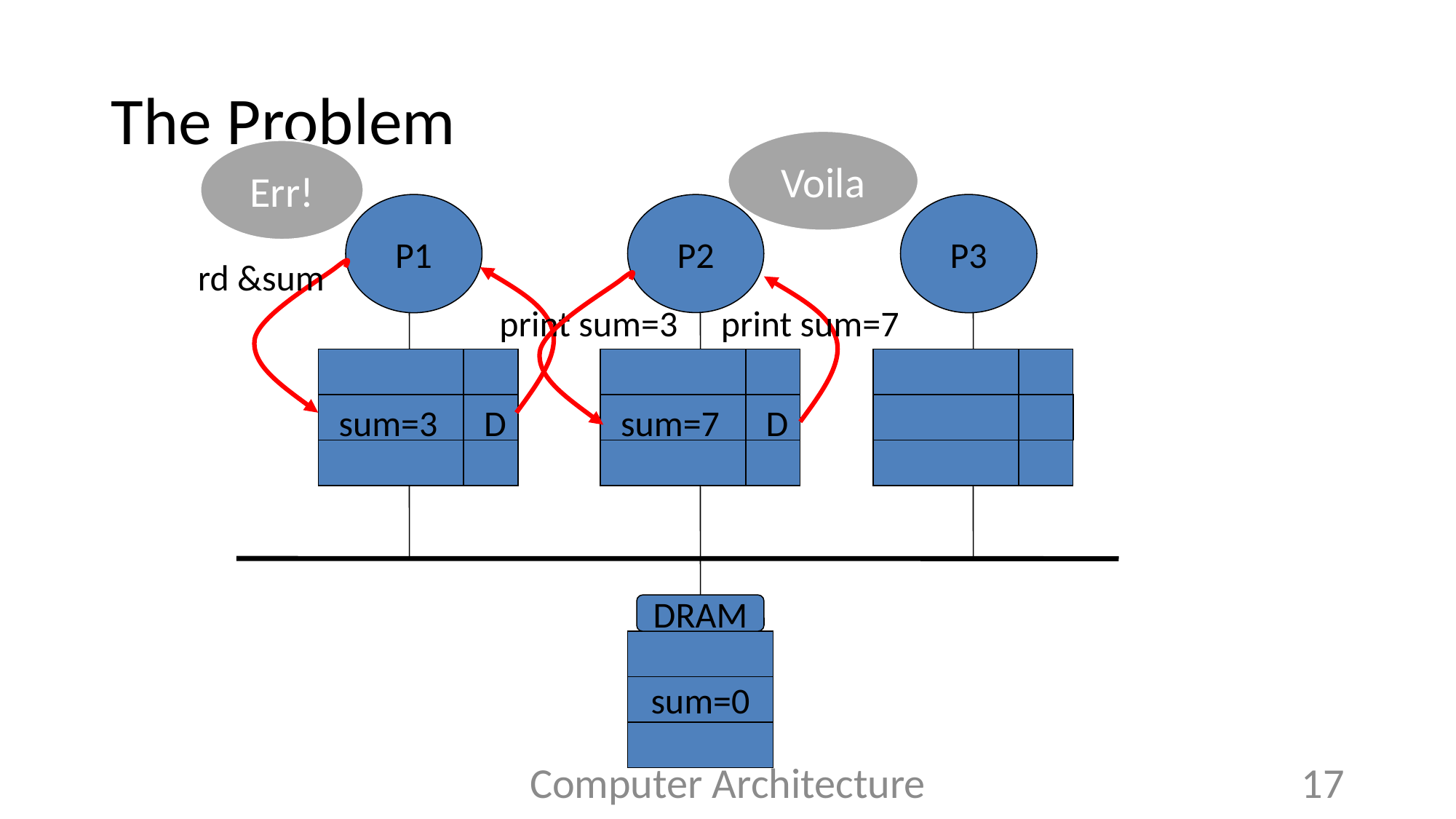

# The Problem
Voila
Err!
P1
P2

P3
rd &sum

print sum=3

print sum=7

sum=3

D
sum=7
D

DRAM

sum=0

Computer Architecture
17